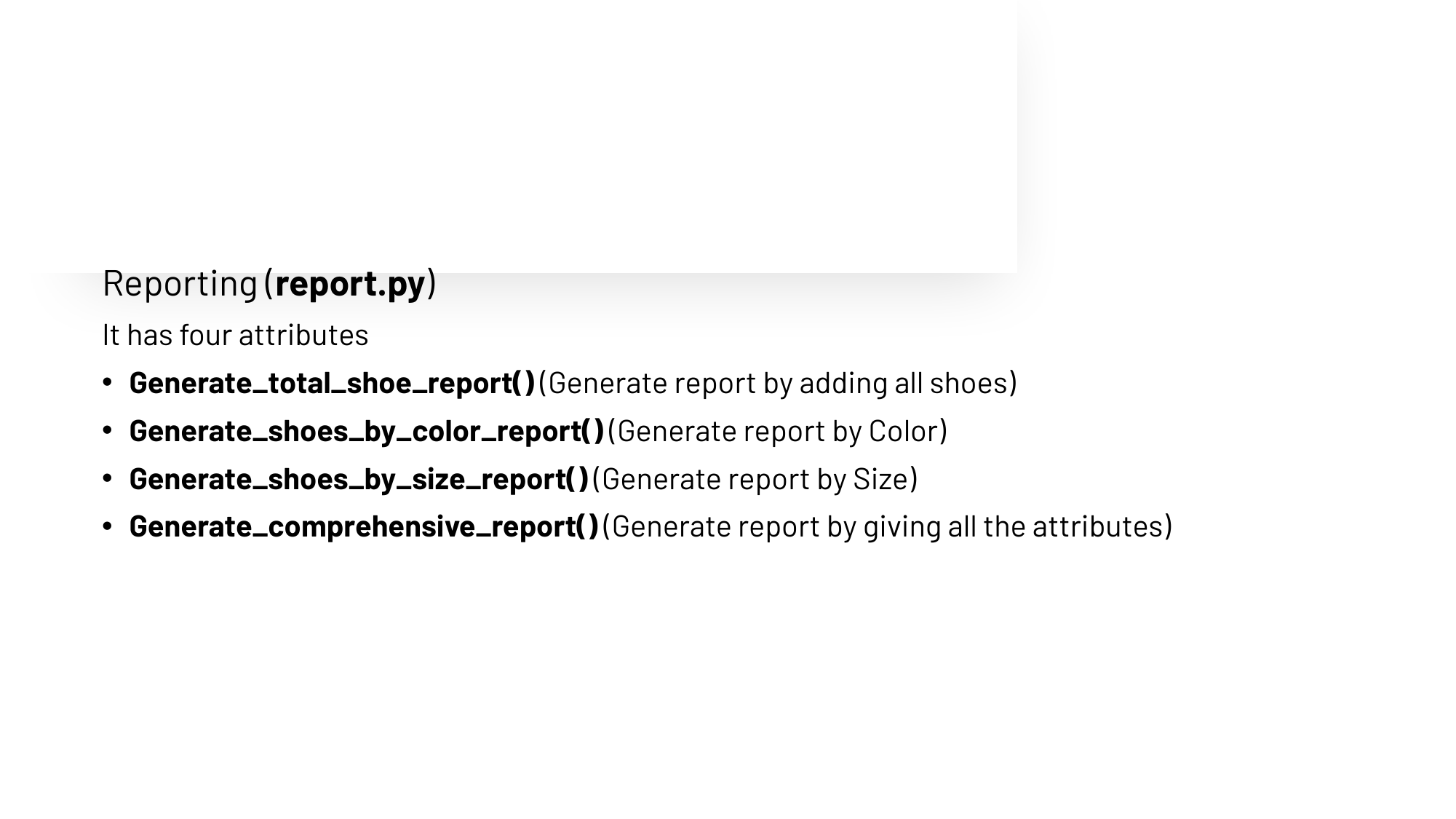

#
Reporting (report.py)
It has four attributes
Generate_total_shoe_report() (Generate report by adding all shoes)
Generate_shoes_by_color_report() (Generate report by Color)
Generate_shoes_by_size_report() (Generate report by Size)
Generate_comprehensive_report() (Generate report by giving all the attributes)